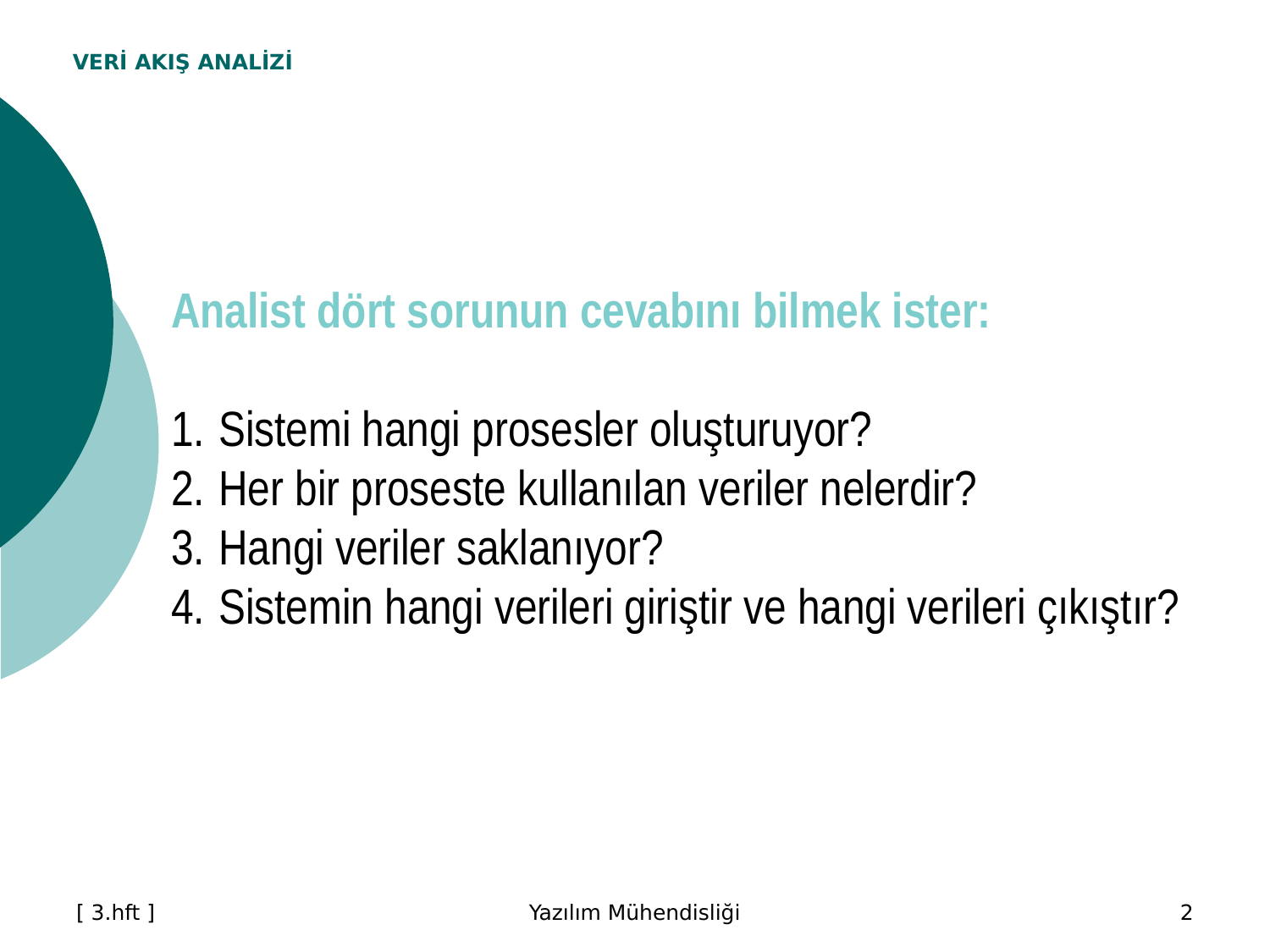

VERİ AKIŞ ANALİZİ

Analist dört sorunun cevabını bilmek ister:

Sistemi hangi prosesler oluşturuyor?
Her bir proseste kullanılan veriler nelerdir?
Hangi veriler saklanıyor?
Sistemin hangi verileri giriştir ve hangi verileri çıkıştır?

[ 3.hft ]
Yazılım Mühendisliği
2